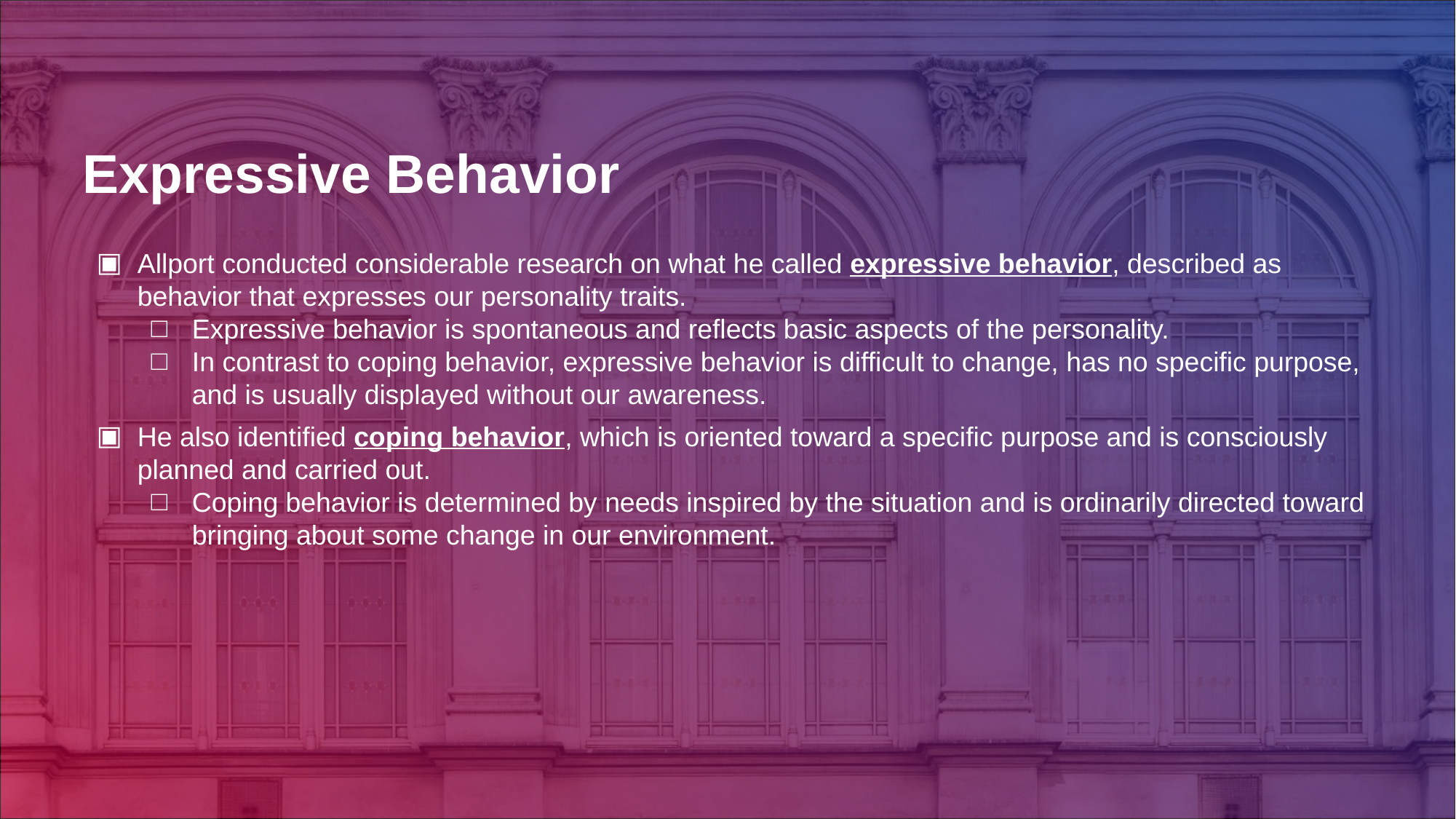

# Expressive Behavior
Allport conducted considerable research on what he called expressive behavior, described as behavior that expresses our personality traits.
Expressive behavior is spontaneous and reflects basic aspects of the personality.
In contrast to coping behavior, expressive behavior is difficult to change, has no specific purpose, and is usually displayed without our awareness.
He also identified coping behavior, which is oriented toward a specific purpose and is consciously planned and carried out.
Coping behavior is determined by needs inspired by the situation and is ordinarily directed toward bringing about some change in our environment.